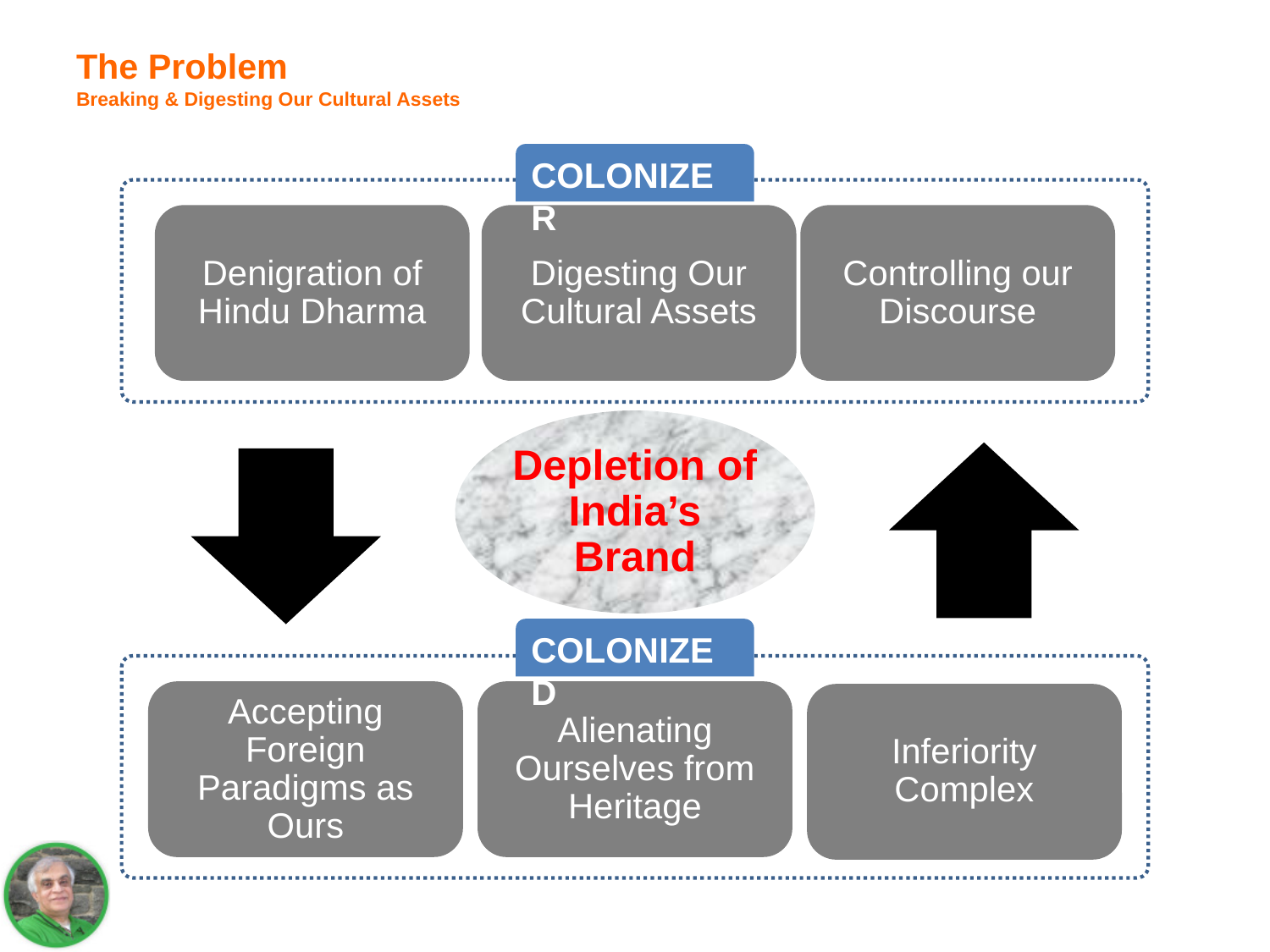

# The Problem Breaking & Digesting Our Cultural Assets
COLONIZER

Denigration of Hindu Dharma
Digesting Our Cultural Assets
Controlling our Discourse
Depletion of India’s Brand

COLONIZED

Accepting Foreign Paradigms as Ours
Alienating Ourselves from Heritage
Inferiority Complex